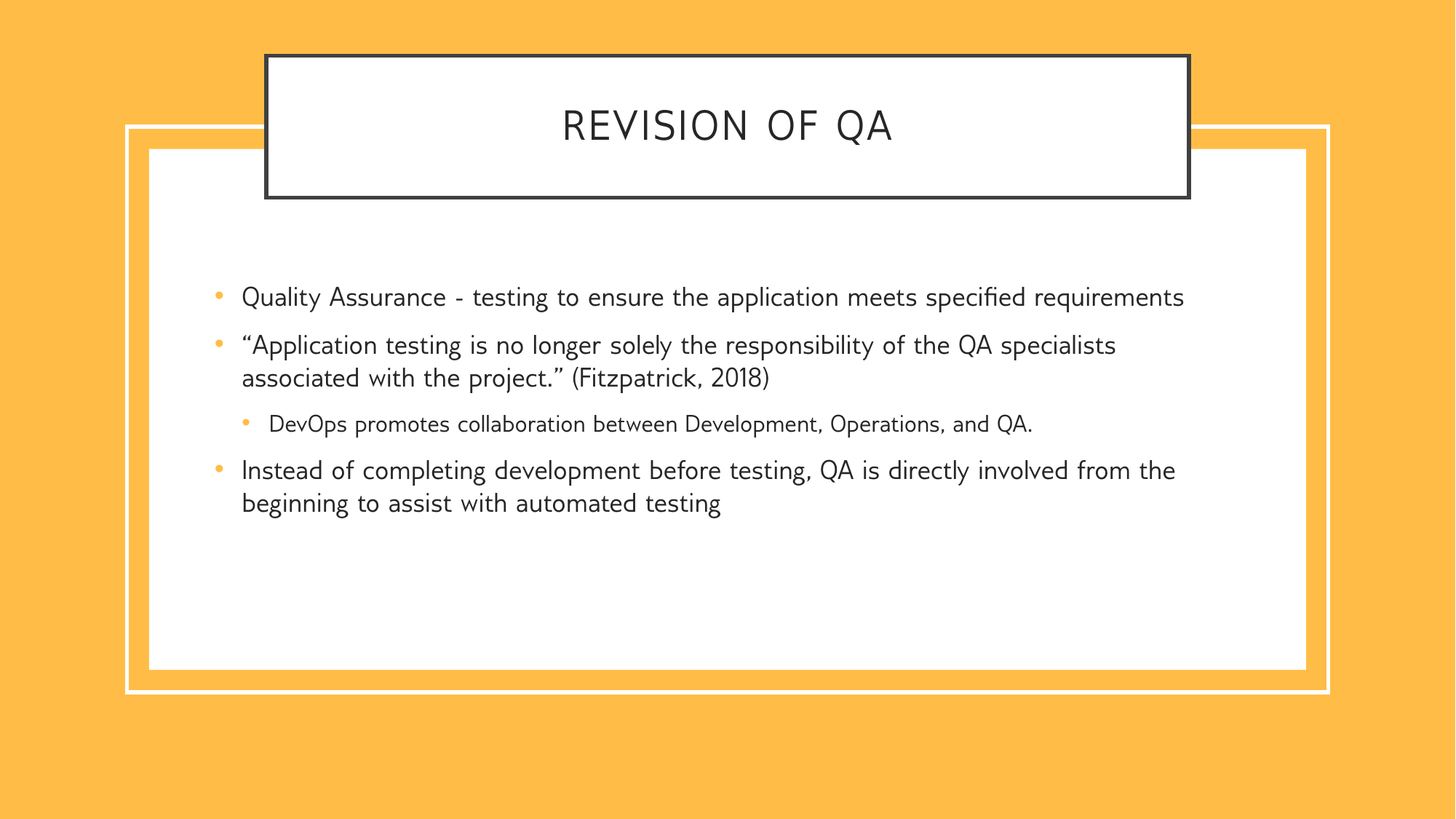

# Revision of qa

Quality Assurance - testing to ensure the application meets specified requirements
“Application testing is no longer solely the responsibility of the QA specialists associated with the project.” (Fitzpatrick, 2018)
DevOps promotes collaboration between Development, Operations, and QA.
Instead of completing development before testing, QA is directly involved from the beginning to assist with automated testing